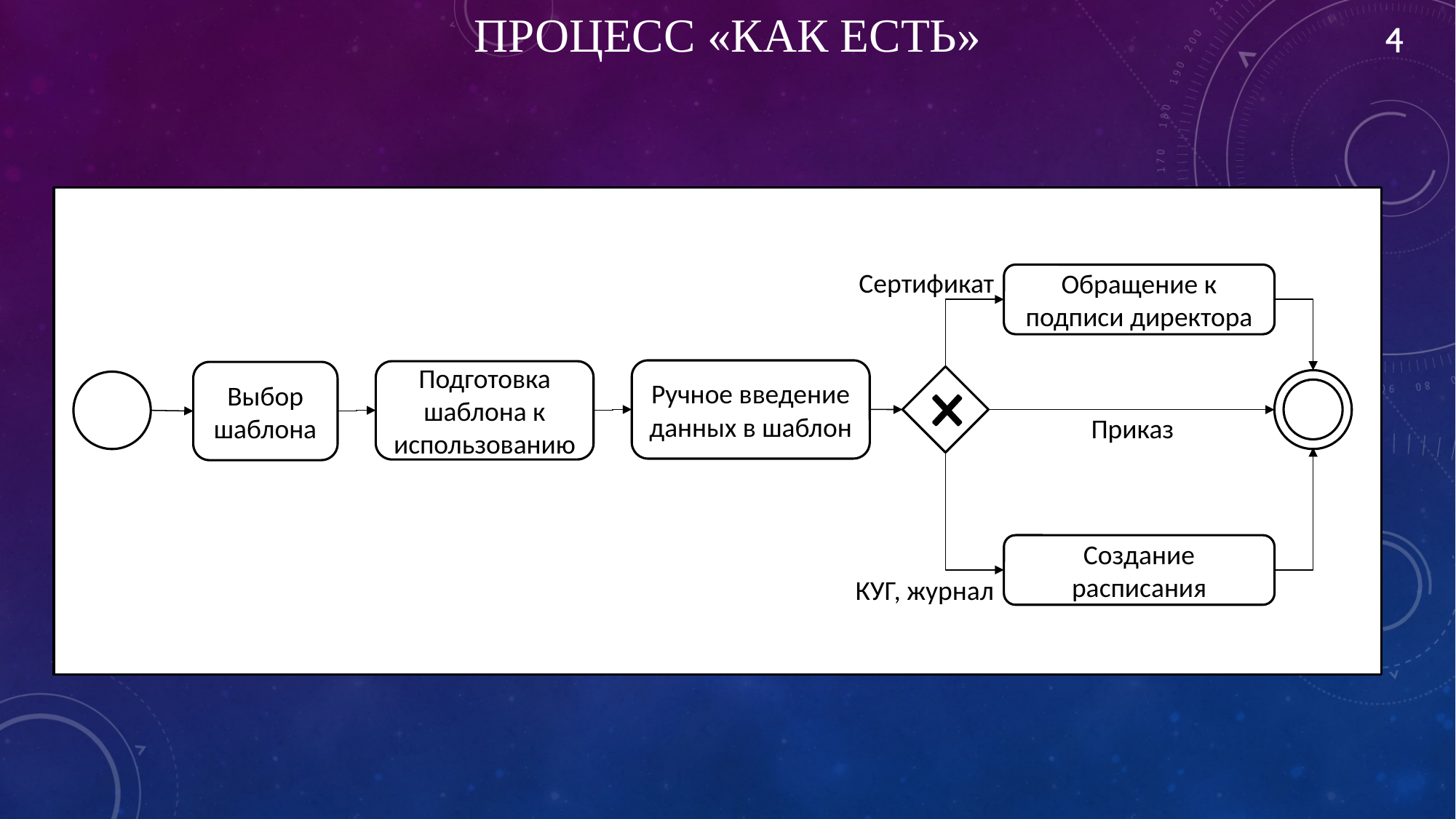

4
# ПРОЦЕСС «КАК есть»

Сертификат
Обращение к подписи директора
Ручное введение данных в шаблон
Подготовка шаблона к использованию
Выбор шаблона

Приказ
Создание расписания
КУГ, журнал